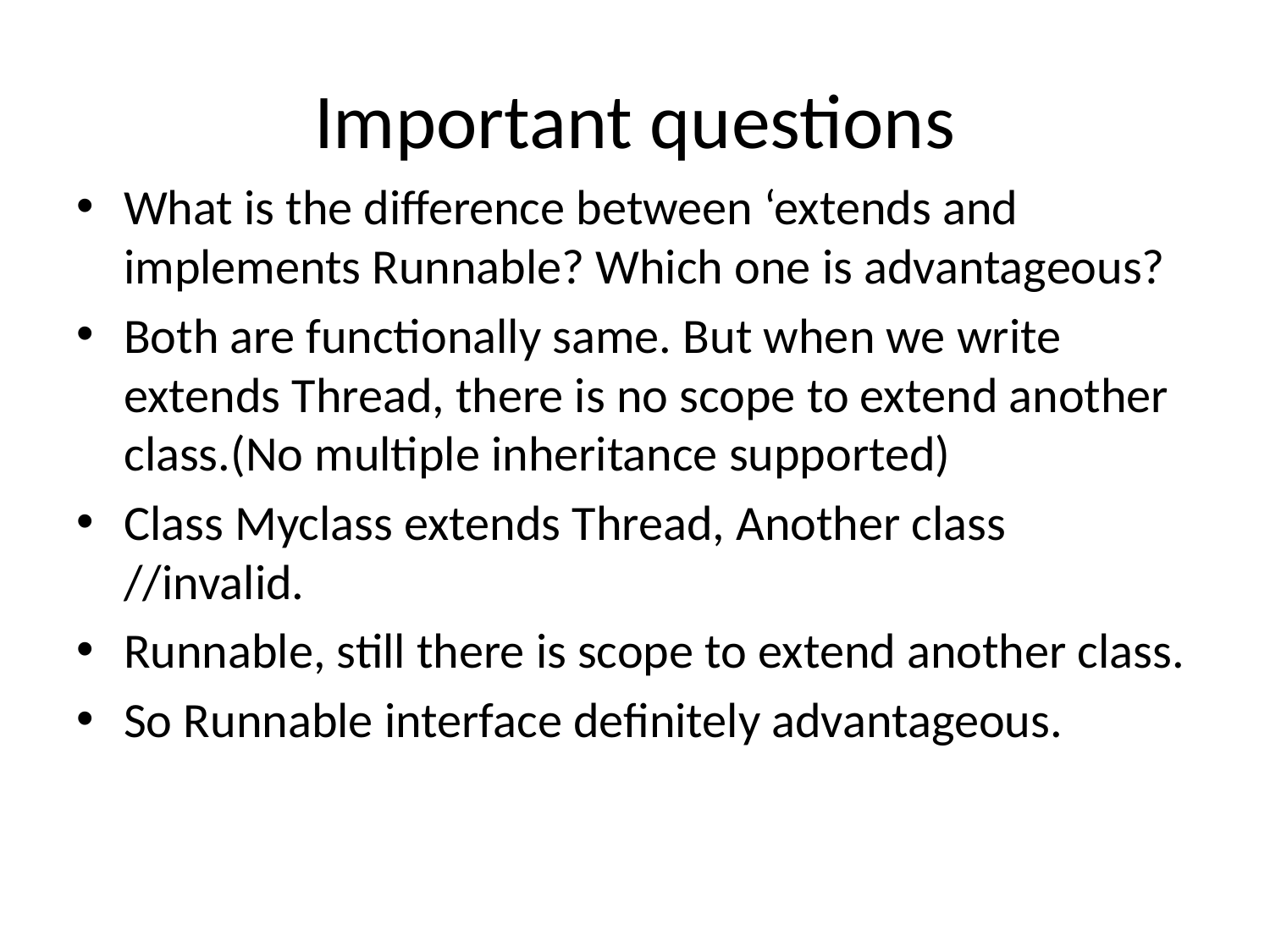

# Important questions
What is the difference between ‘extends and implements Runnable? Which one is advantageous?
Both are functionally same. But when we write extends Thread, there is no scope to extend another class.(No multiple inheritance supported)
Class Myclass extends Thread, Another class //invalid.
Runnable, still there is scope to extend another class.
So Runnable interface definitely advantageous.